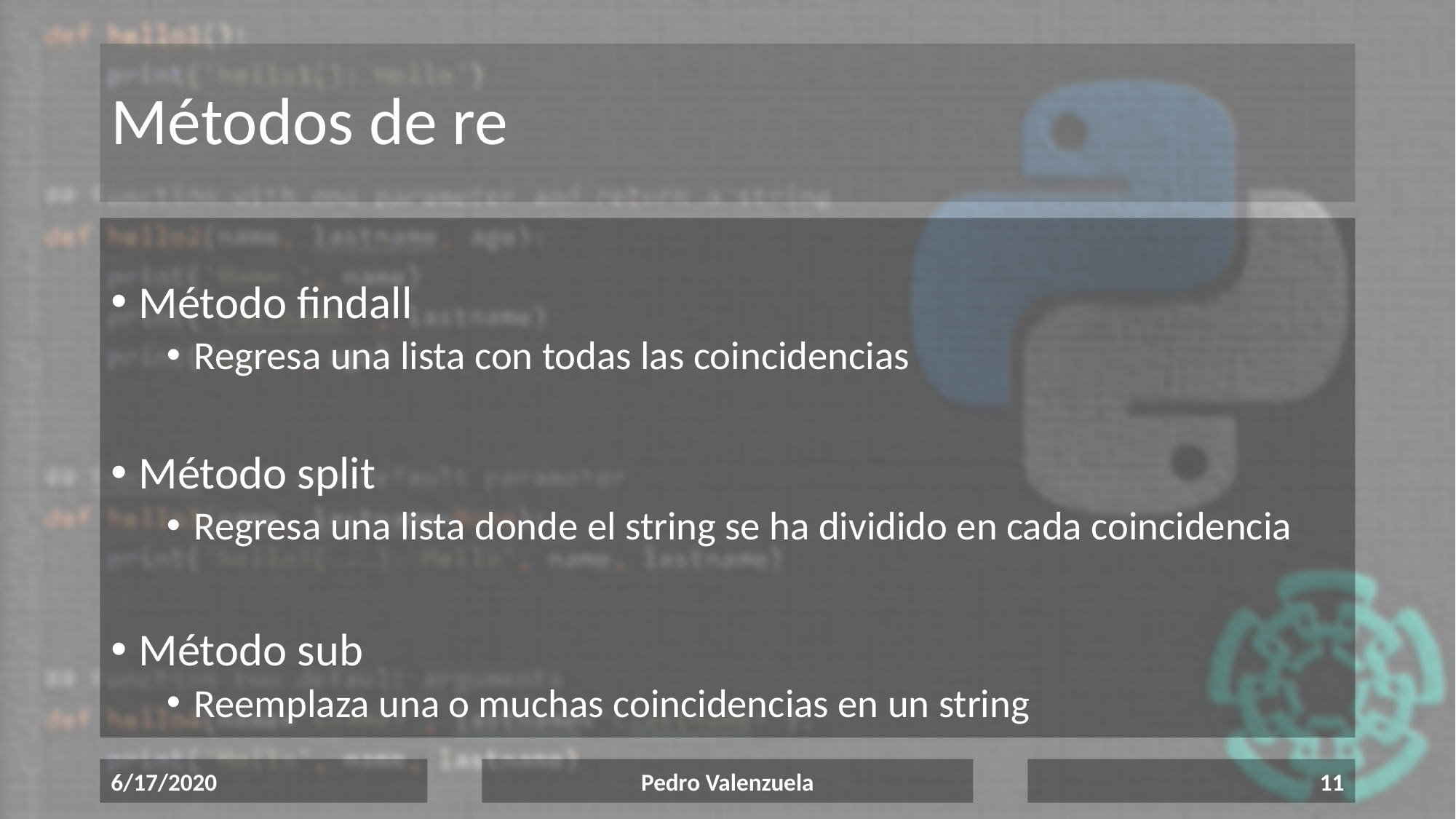

# Métodos de re

Método findall
Regresa una lista con todas las coincidencias

Método split
Regresa una lista donde el string se ha dividido en cada coincidencia

Método sub
Reemplaza una o muchas coincidencias en un string

6/17/2020
Pedro Valenzuela
11